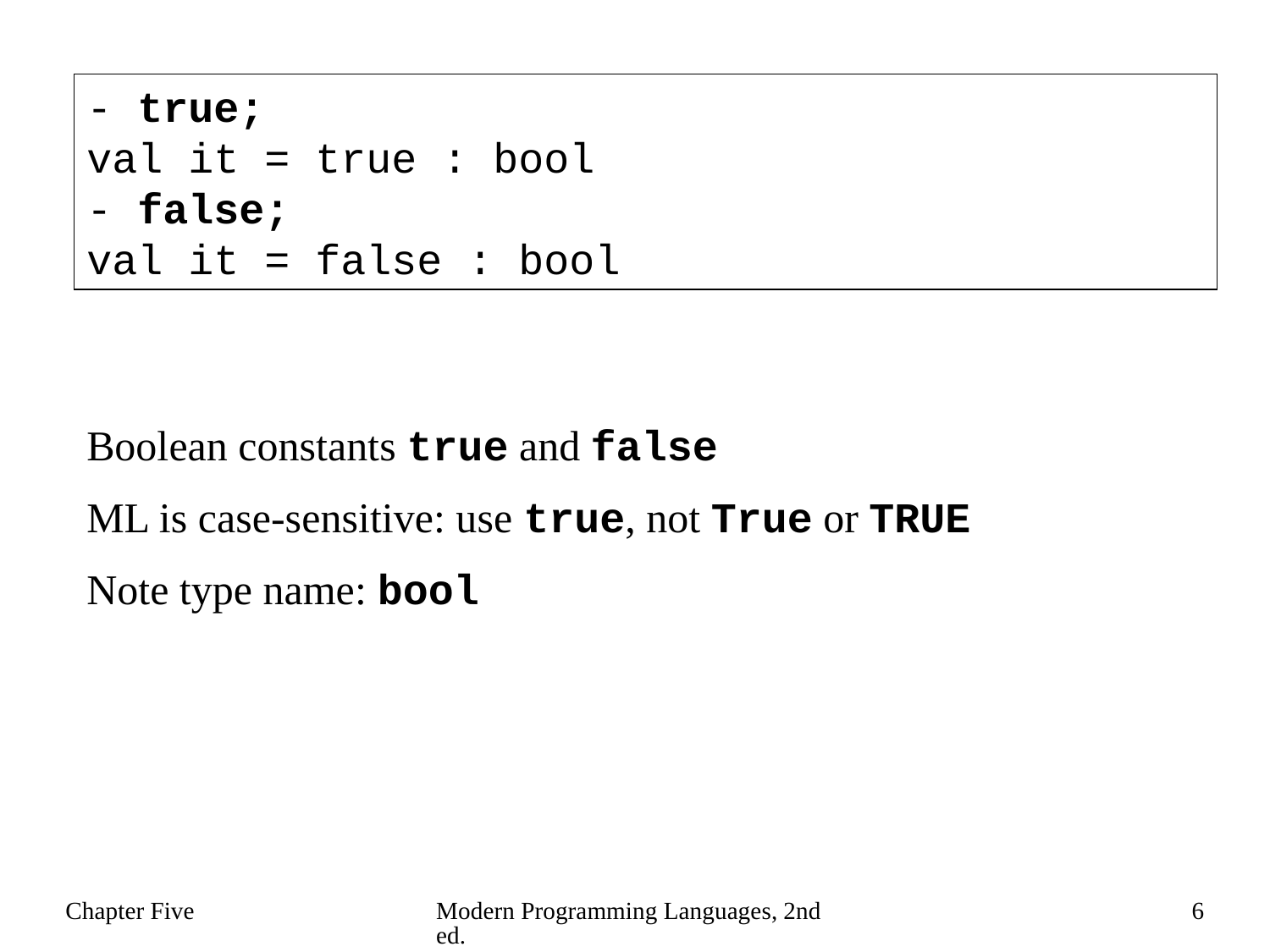

- true;
val it = true : bool
- false;
val it = false : bool
Boolean constants true and false
ML is case-sensitive: use true, not True or TRUE
Note type name: bool
Chapter Five
Modern Programming Languages, 2nd ed.
6